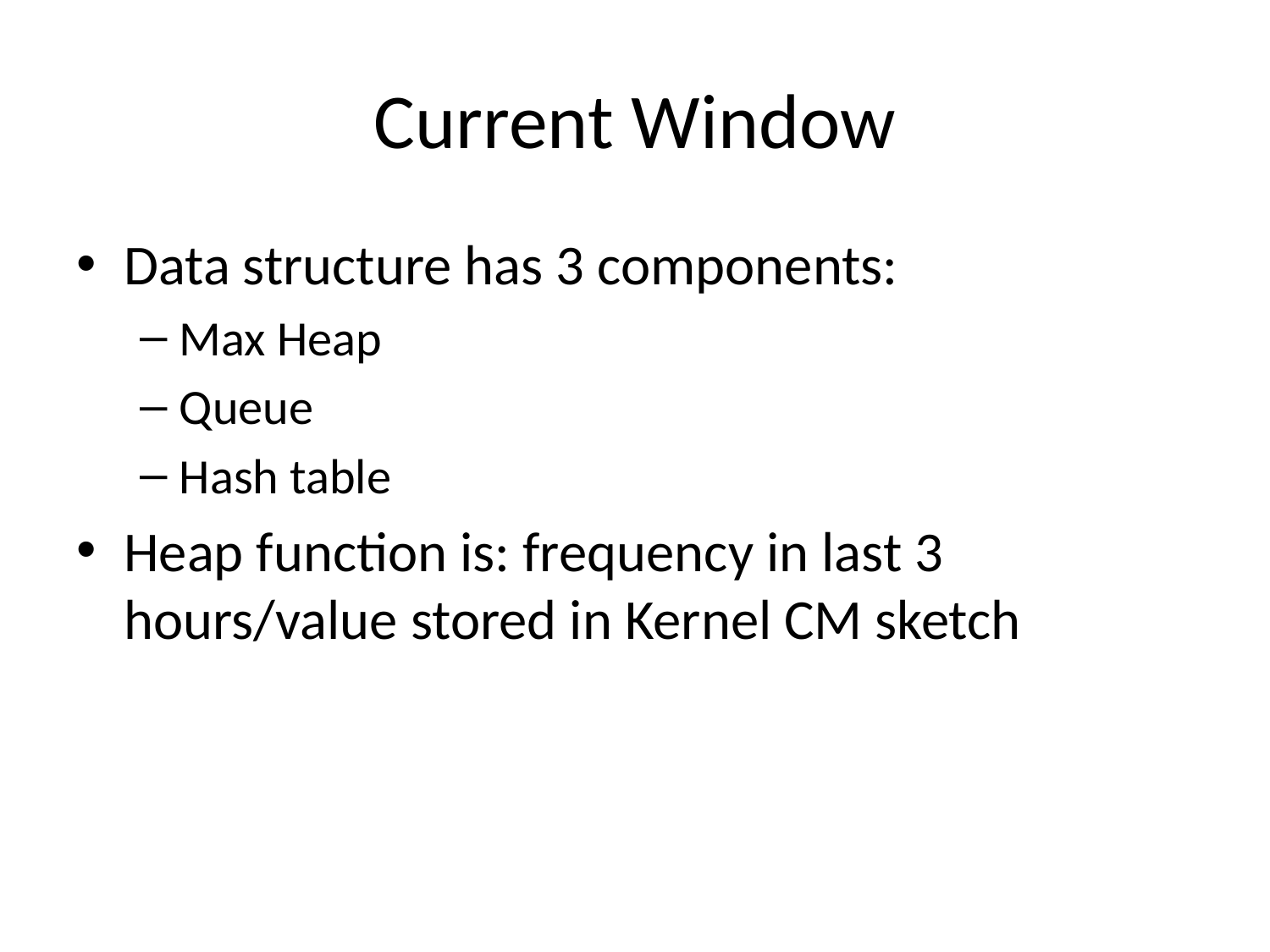

# Current Window
Data structure has 3 components:
Max Heap
Queue
Hash table
Heap function is: frequency in last 3 hours/value stored in Kernel CM sketch